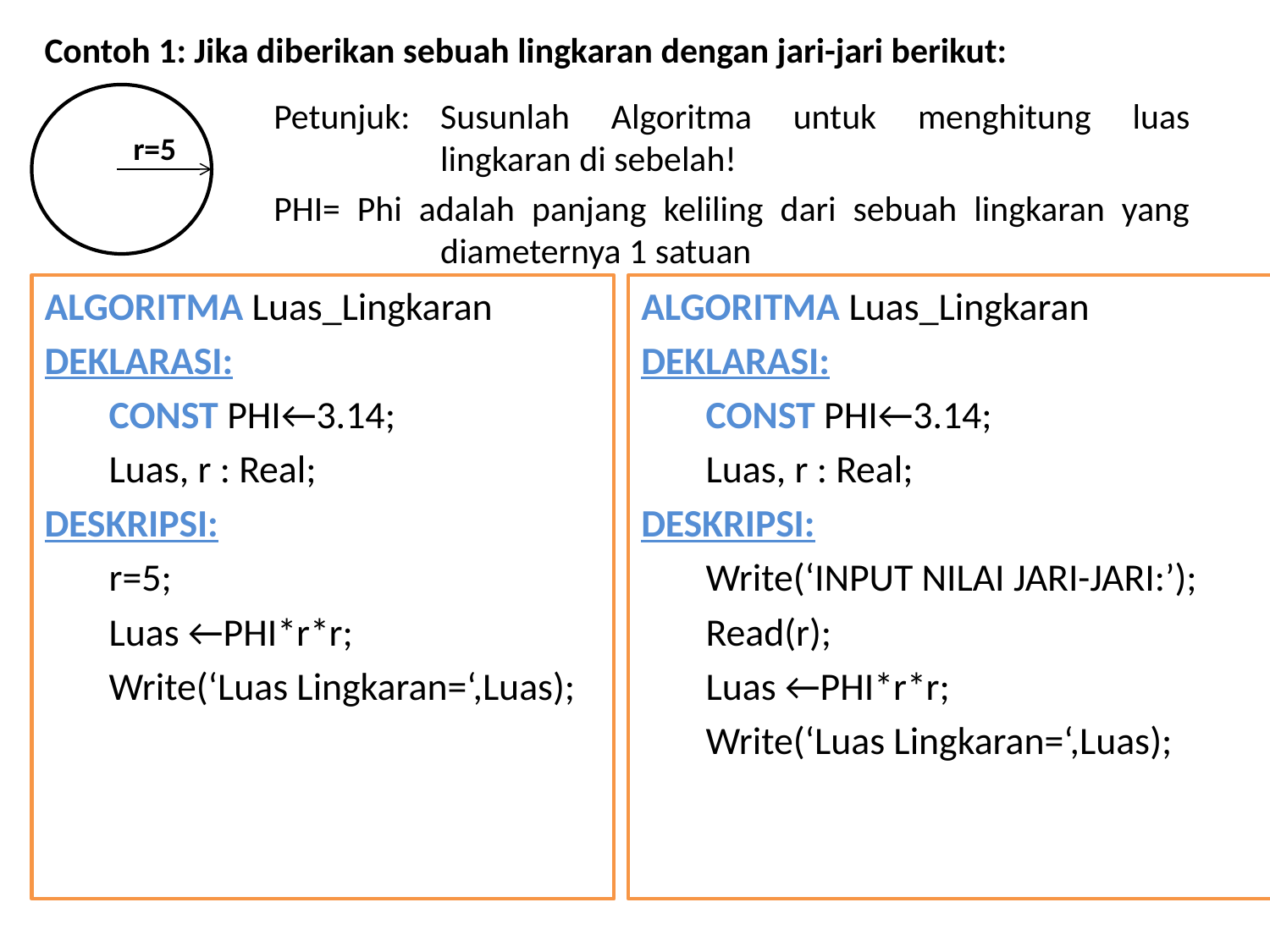

Contoh 1: Jika diberikan sebuah lingkaran dengan jari-jari berikut:

r=5
Petunjuk:	Susunlah Algoritma untuk menghitung luas lingkaran di sebelah!
PHI= Phi adalah panjang keliling dari sebuah lingkaran yang diameternya 1 satuan
ALGORITMA Luas_Lingkaran
DEKLARASI:
	CONST PHI←3.14;
	Luas, r : Real;
DESKRIPSI:
	r=5;
	Luas ←PHI*r*r;
	Write(‘Luas Lingkaran=‘,Luas);
ALGORITMA Luas_Lingkaran
DEKLARASI:
	CONST PHI←3.14;
	Luas, r : Real;
DESKRIPSI:
	Write(‘INPUT NILAI JARI-JARI:’);
	Read(r);
	Luas ←PHI*r*r;
	Write(‘Luas Lingkaran=‘,Luas);